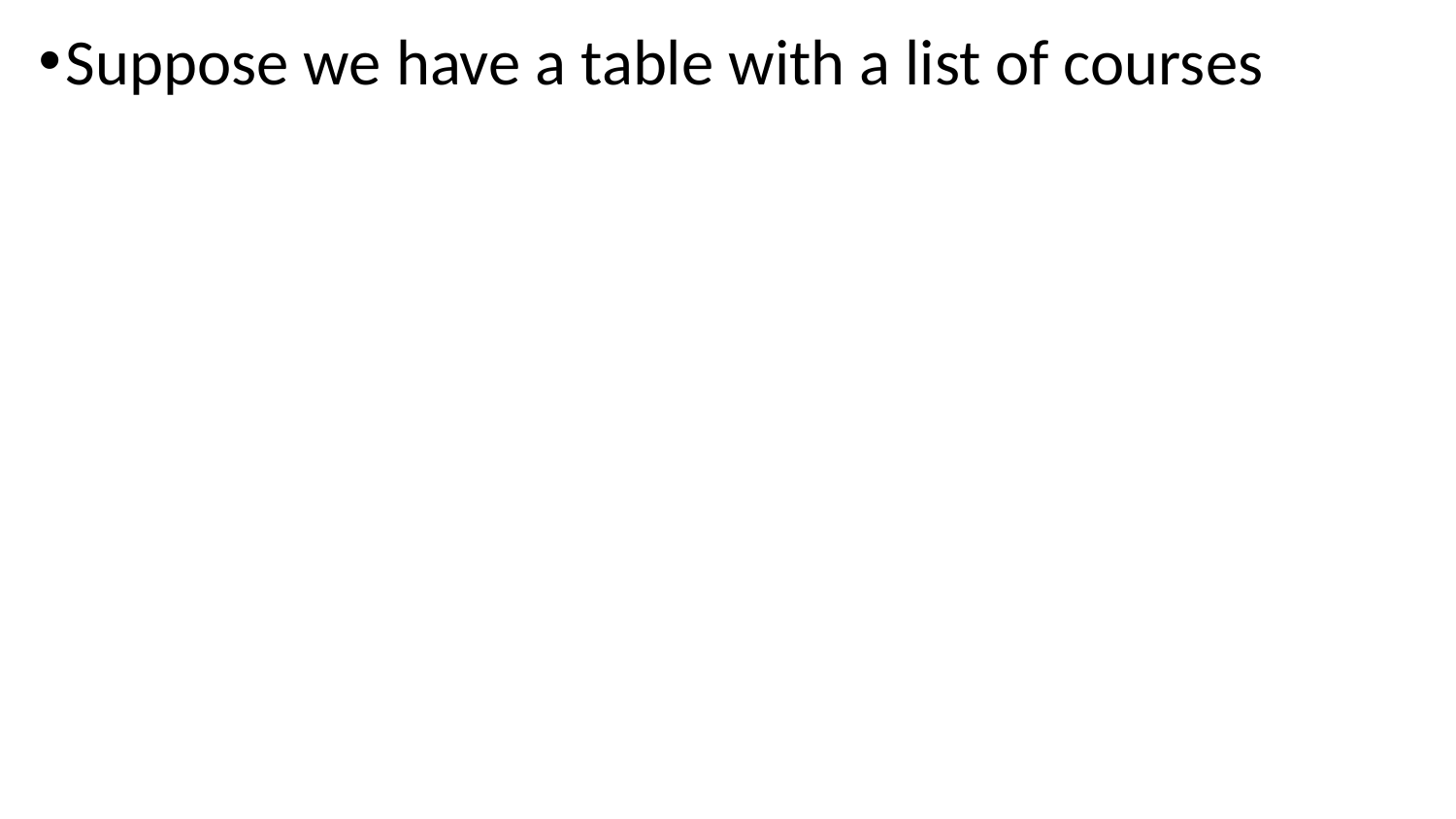

Suppose we have a table with a list of courses